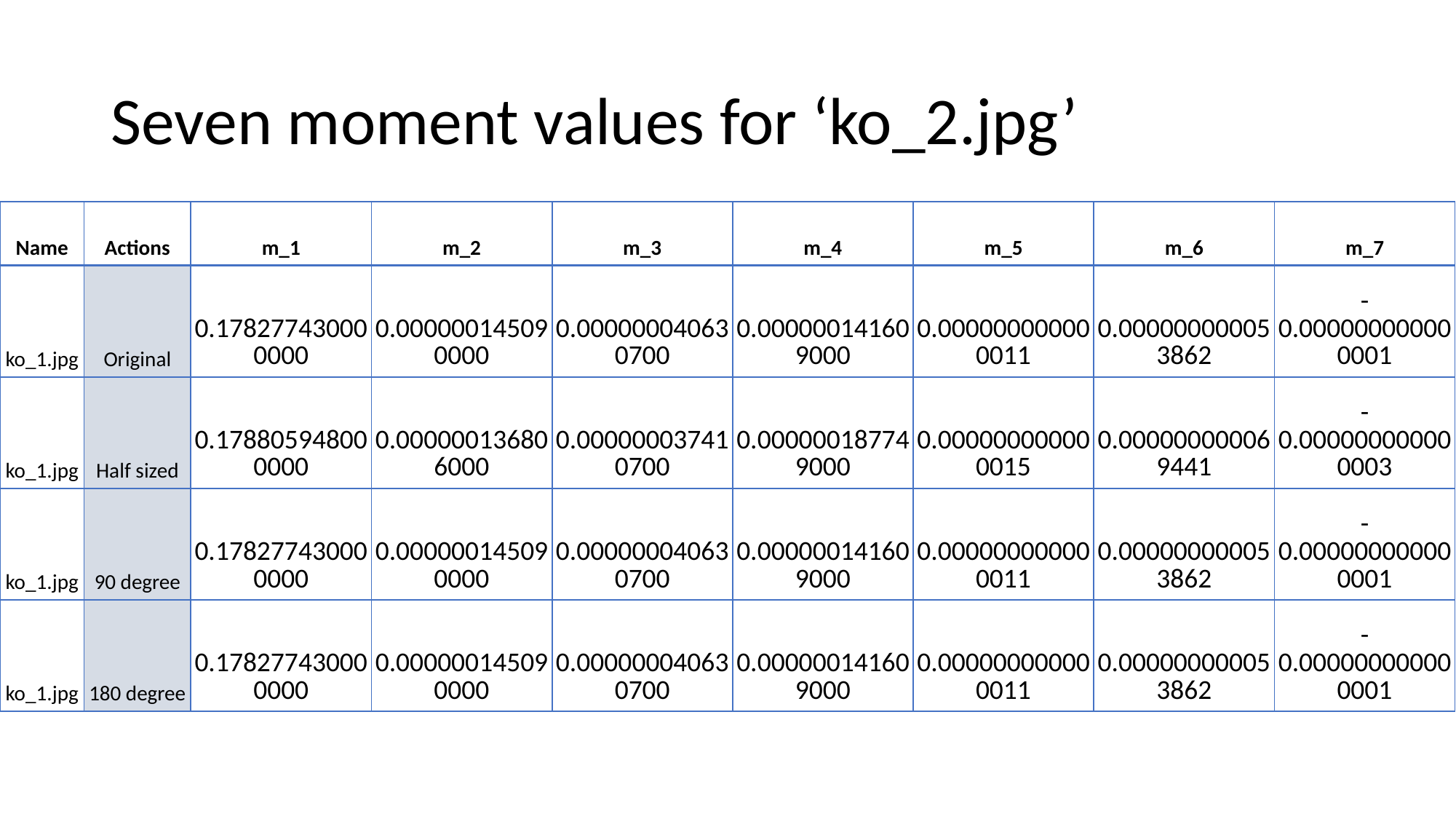

# Seven moment values for ‘ko_2.jpg’
| Name | Actions | m\_1 | m\_2 | m\_3 | m\_4 | m\_5 | m\_6 | m\_7 |
| --- | --- | --- | --- | --- | --- | --- | --- | --- |
| ko\_1.jpg | Original | 0.178277430000000 | 0.000000145090000 | 0.000000040630700 | 0.000000141609000 | 0.000000000000011 | 0.000000000053862 | -0.000000000000001 |
| ko\_1.jpg | Half sized | 0.178805948000000 | 0.000000136806000 | 0.000000037410700 | 0.000000187749000 | 0.000000000000015 | 0.000000000069441 | -0.000000000000003 |
| ko\_1.jpg | 90 degree | 0.178277430000000 | 0.000000145090000 | 0.000000040630700 | 0.000000141609000 | 0.000000000000011 | 0.000000000053862 | -0.000000000000001 |
| ko\_1.jpg | 180 degree | 0.178277430000000 | 0.000000145090000 | 0.000000040630700 | 0.000000141609000 | 0.000000000000011 | 0.000000000053862 | -0.000000000000001 |